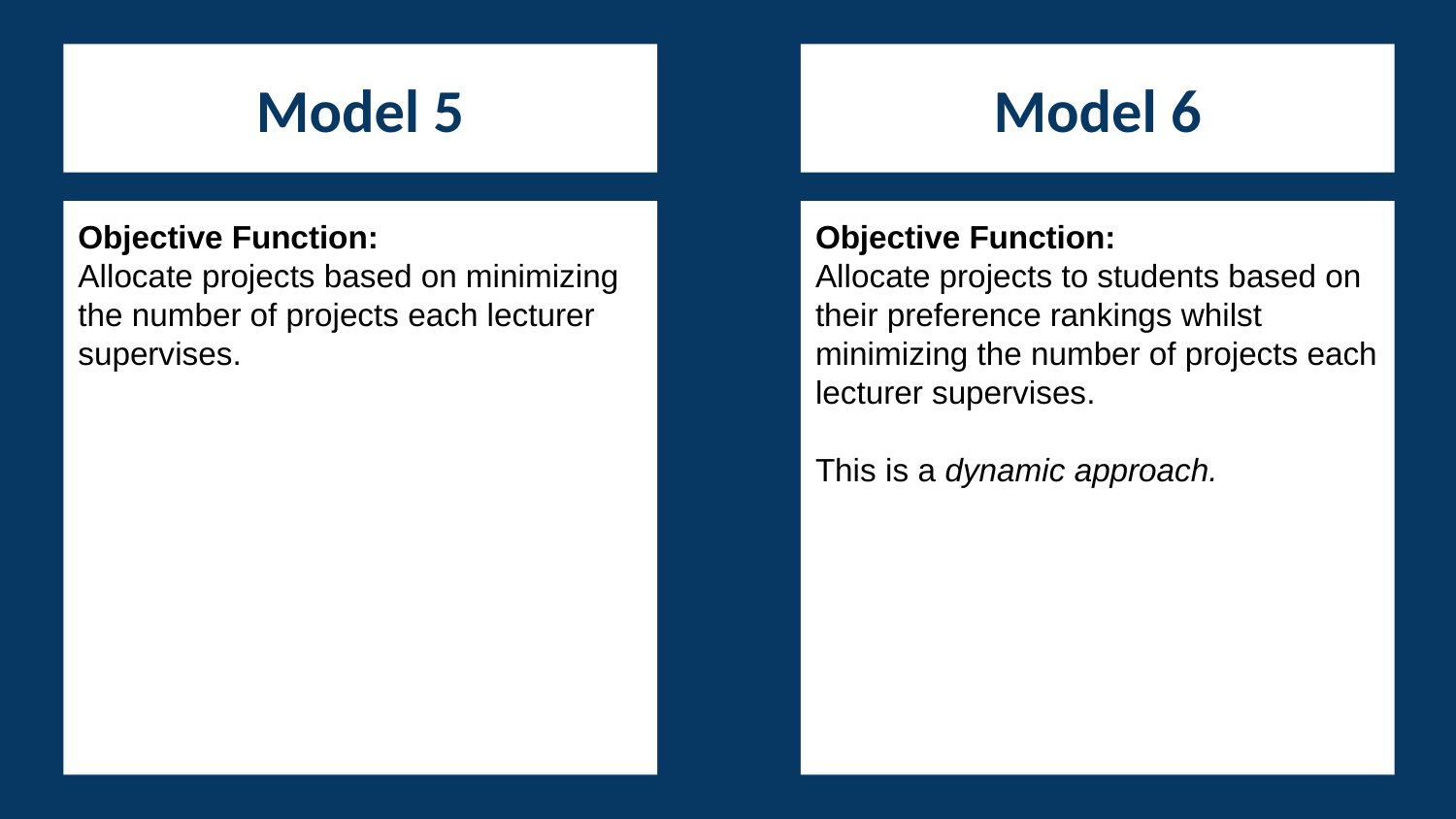

Model 5
Model 6

Objective Function:
Allocate projects based on minimizing the number of projects each lecturer supervises.

Objective Function:
Allocate projects to students based on their preference rankings whilst minimizing the number of projects each lecturer supervises.

This is a dynamic approach.